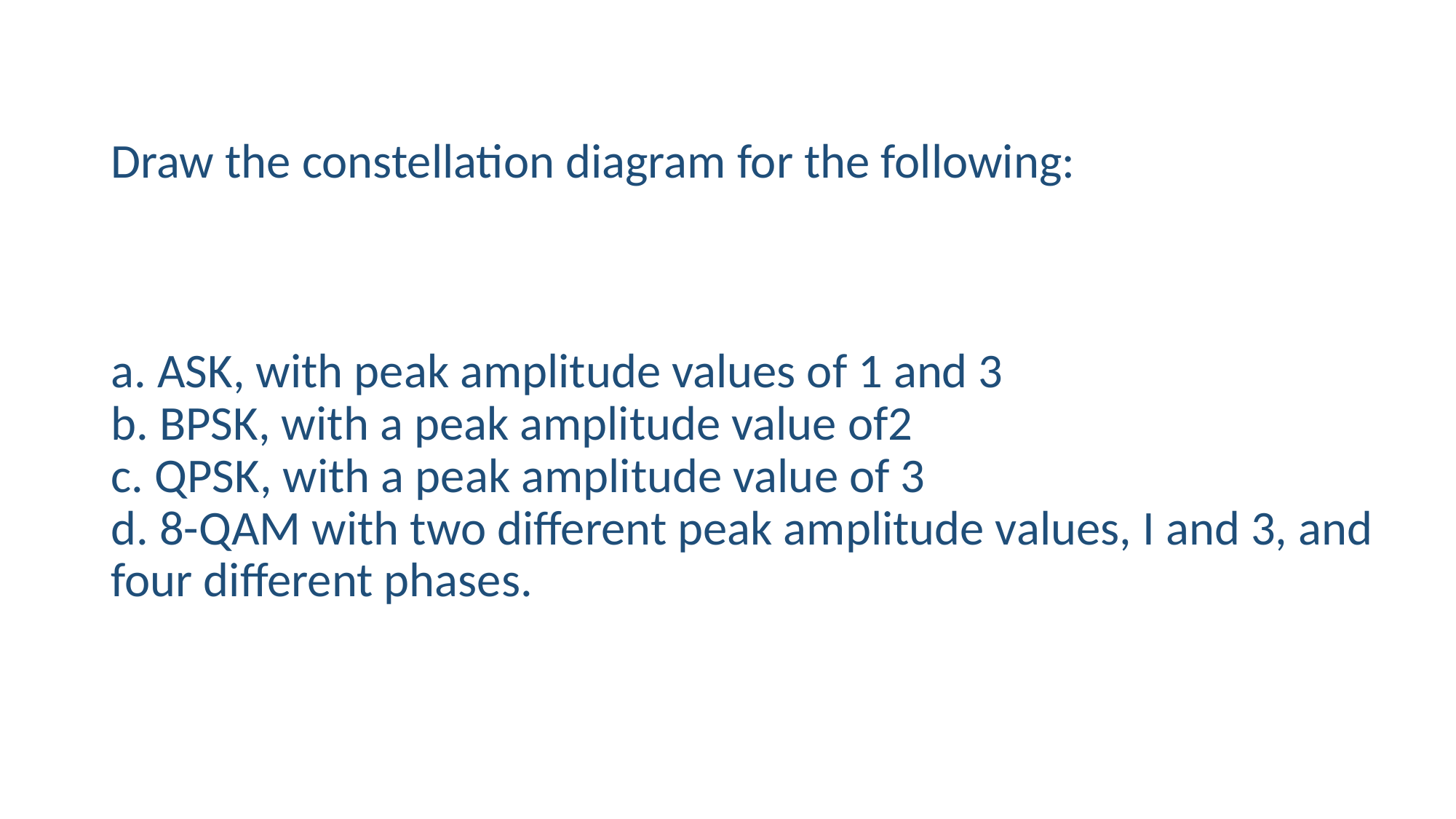

# Draw the constellation diagram for the following: a. ASK, with peak amplitude values of 1 and 3 b. BPSK, with a peak amplitude value of2 c. QPSK, with a peak amplitude value of 3 d. 8-QAM with two different peak amplitude values, I and 3, and four different phases.